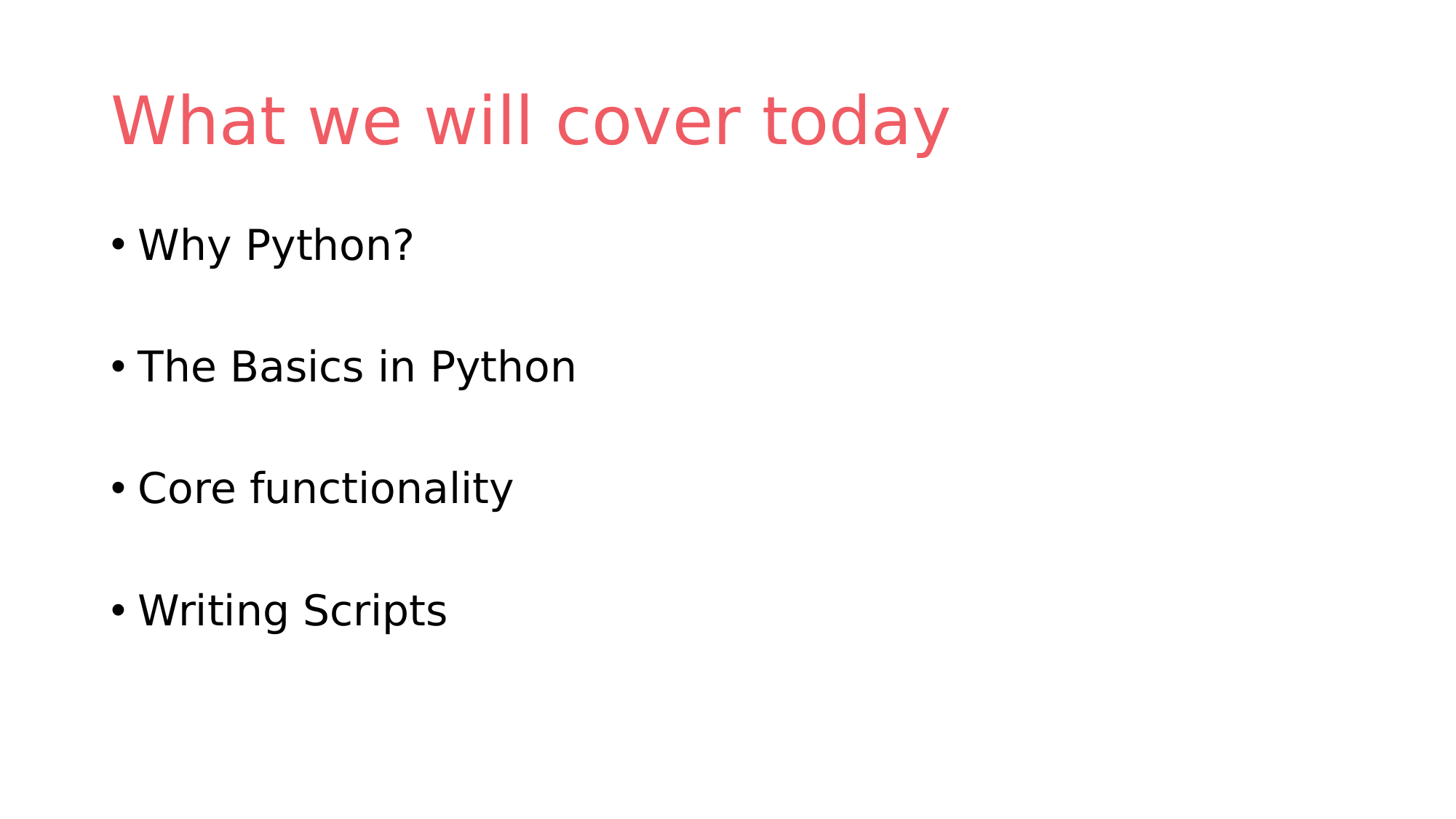

# What we will cover today
Why Python?

The Basics in Python

Core functionality

Writing Scripts